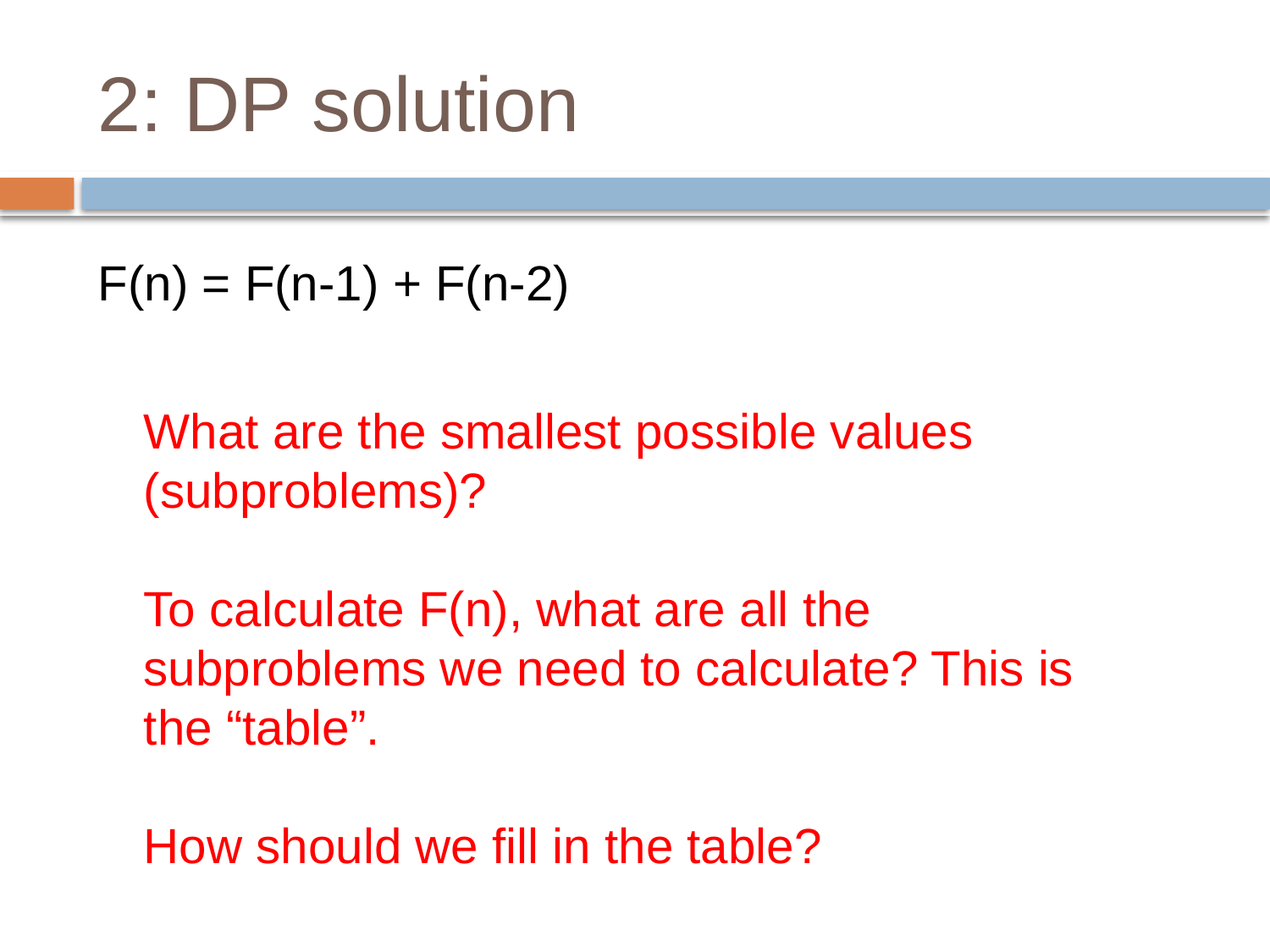

# 2: DP solution
F(n) = F(n-1) + F(n-2)
What are the smallest possible values (subproblems)?

To calculate F(n), what are all the subproblems we need to calculate? This is the “table”.

How should we fill in the table?